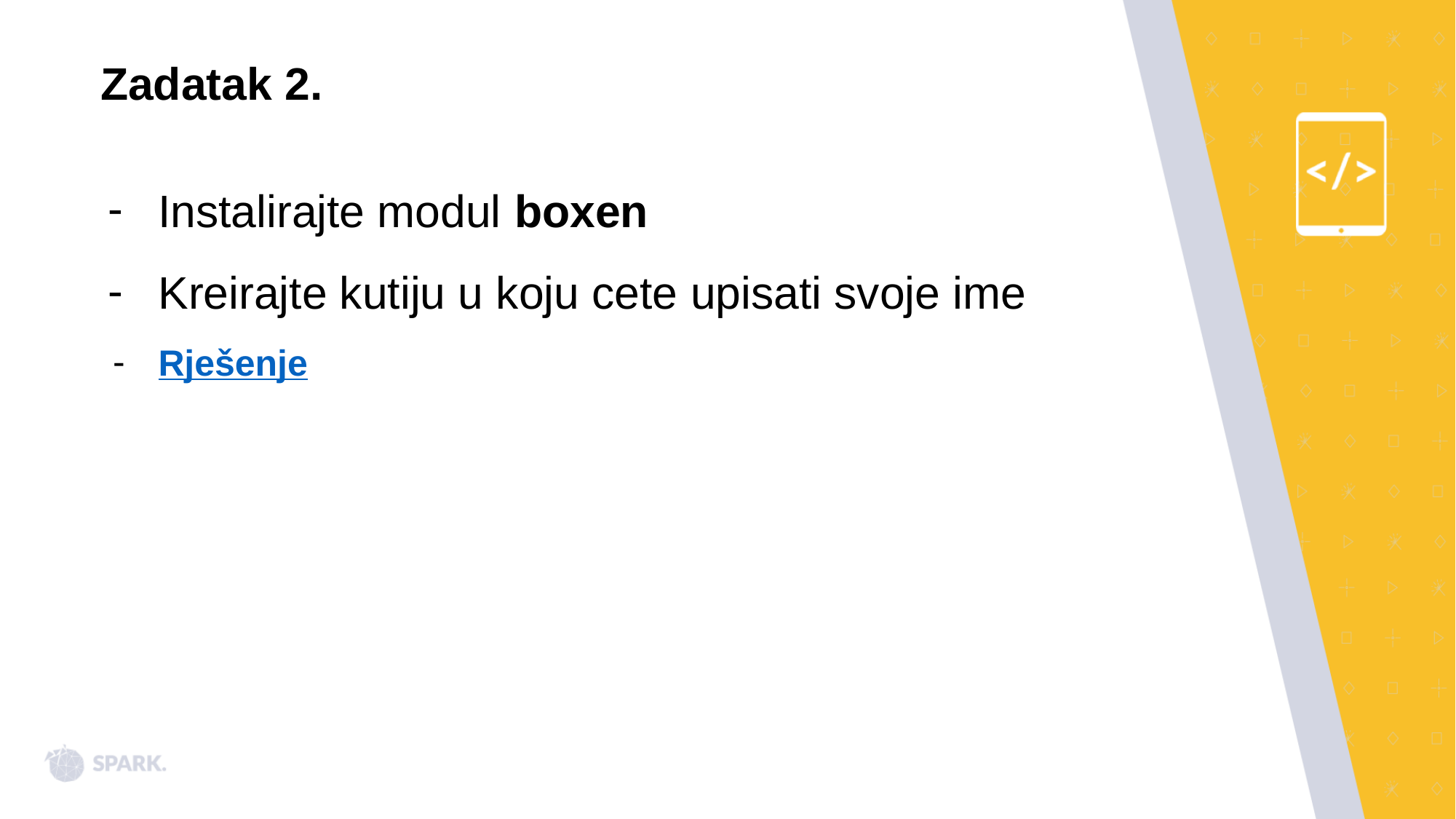

Zadatak 2.
Instalirajte modul boxen
Kreirajte kutiju u koju cete upisati svoje ime
Rješenje